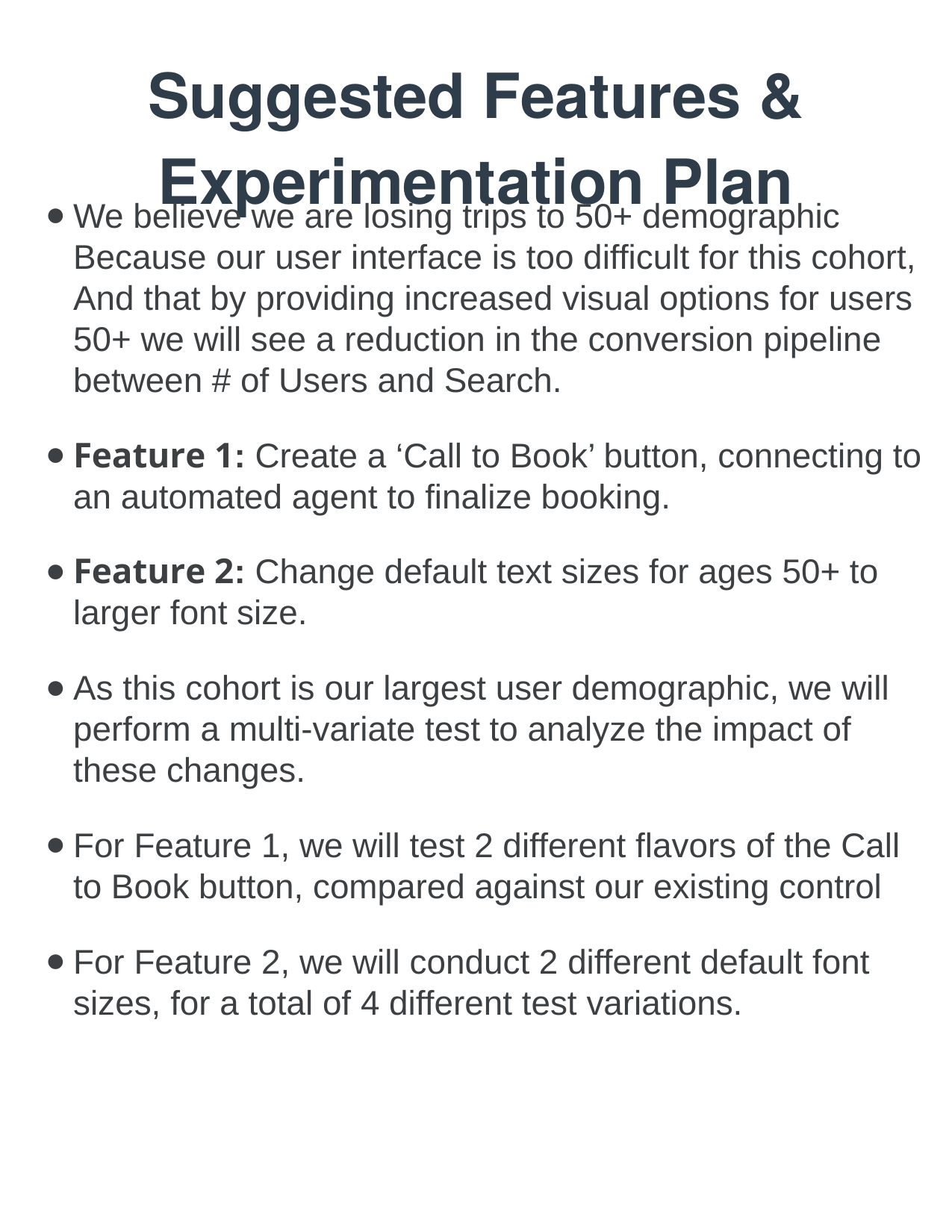

# Suggested Features & Experimentation Plan
We believe we are losing trips to 50+ demographic Because our user interface is too difficult for this cohort, And that by providing increased visual options for users 50+ we will see a reduction in the conversion pipeline between # of Users and Search.
Feature 1: Create a ‘Call to Book’ button, connecting to an automated agent to finalize booking.
Feature 2: Change default text sizes for ages 50+ to larger font size.
As this cohort is our largest user demographic, we will perform a multi-variate test to analyze the impact of these changes.
For Feature 1, we will test 2 different flavors of the Call to Book button, compared against our existing control
For Feature 2, we will conduct 2 different default font sizes, for a total of 4 different test variations.